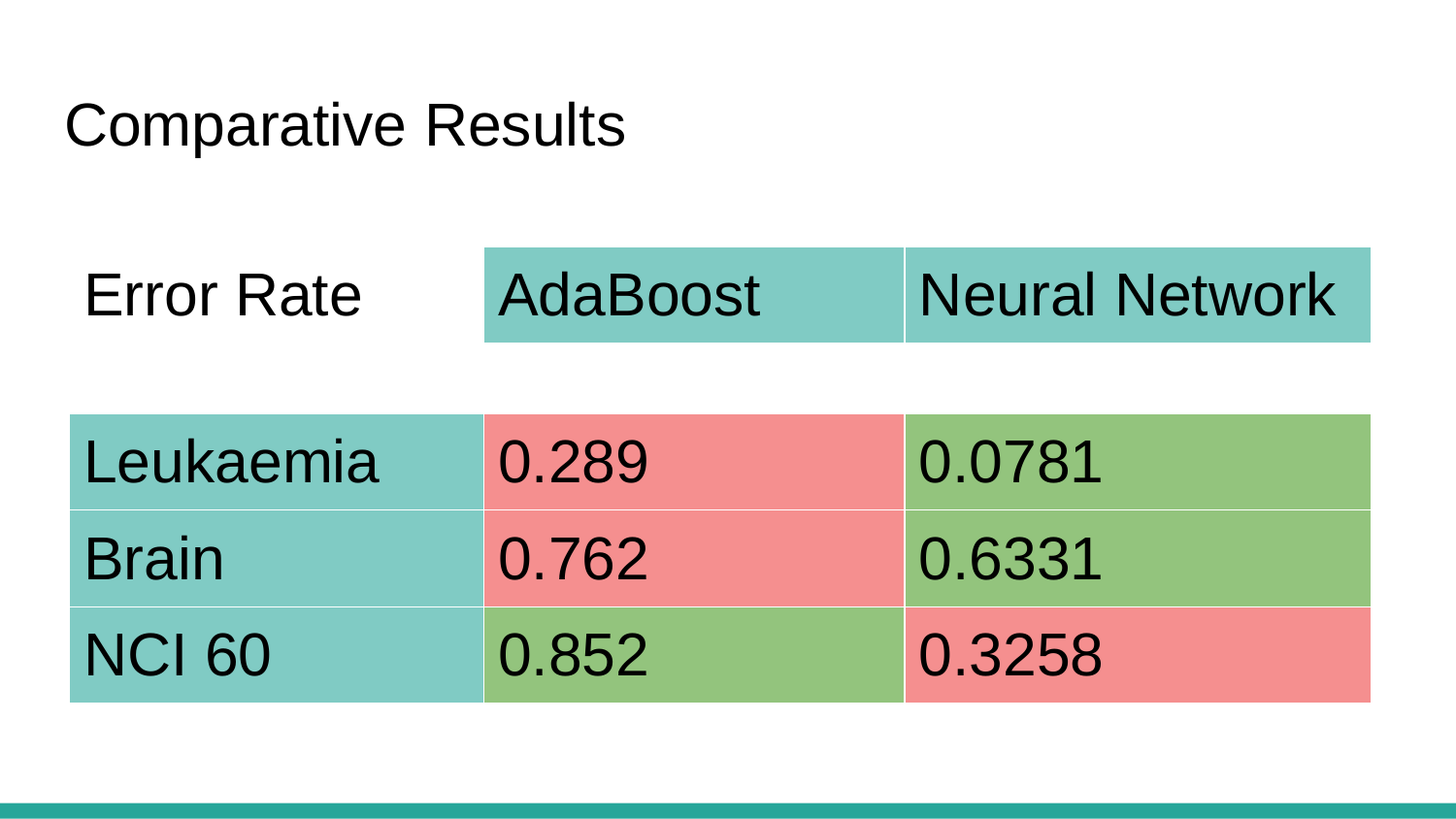

# Comparative Results

| Error Rate | AdaBoost | Neural Network |
| --- | --- | --- |
|  |  |  |
| Leukaemia | 0.289 | 0.0781 |
| Brain | 0.762 | 0.6331 |
| NCI 60 | 0.852 | 0.3258 |